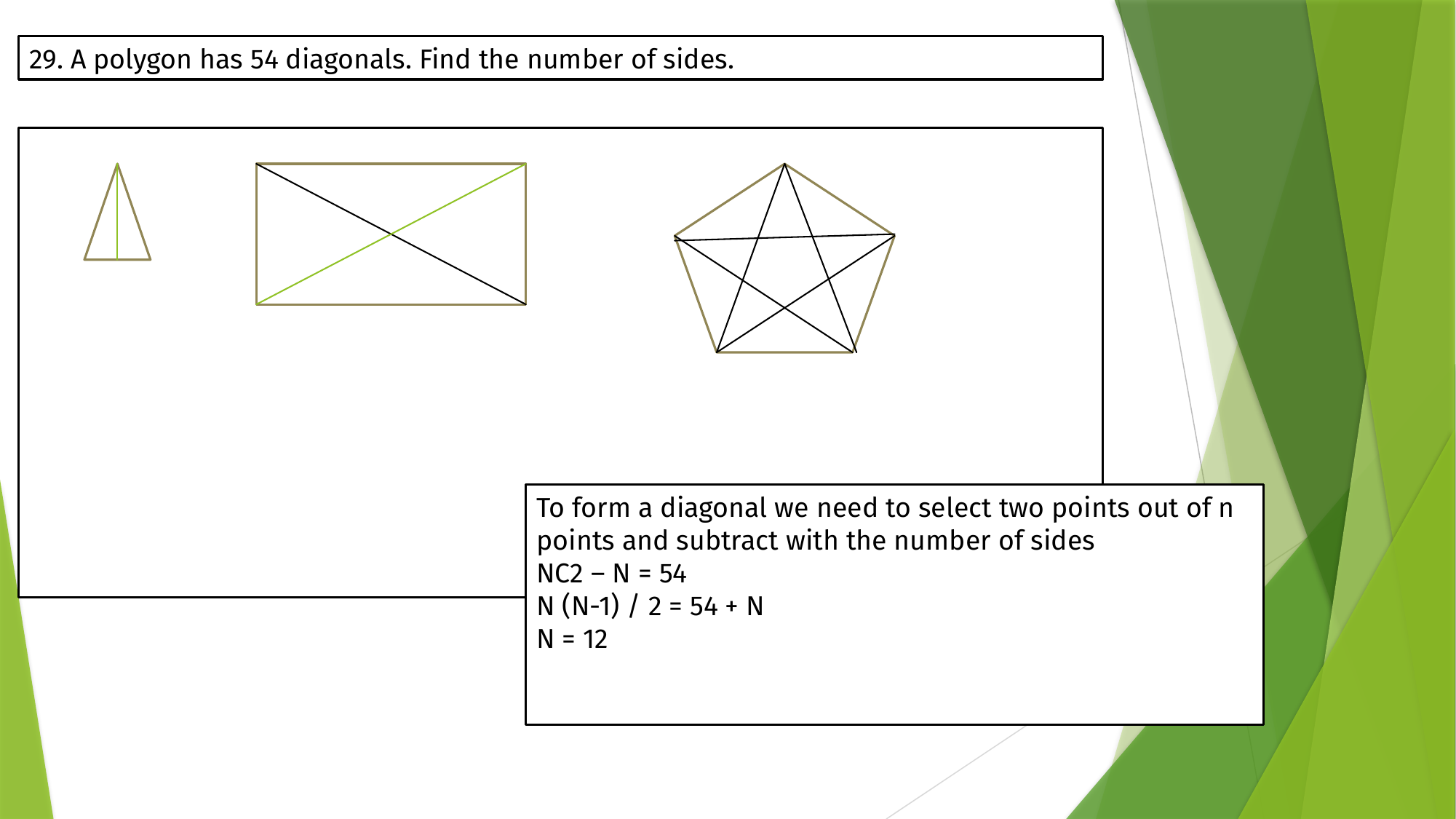

29. A polygon has 54 diagonals. Find the number of sides.

To form a diagonal we need to select two points out of n points and subtract with the number of sides
NC2 – N = 54
N (N-1) / 2 = 54 + N
N = 12